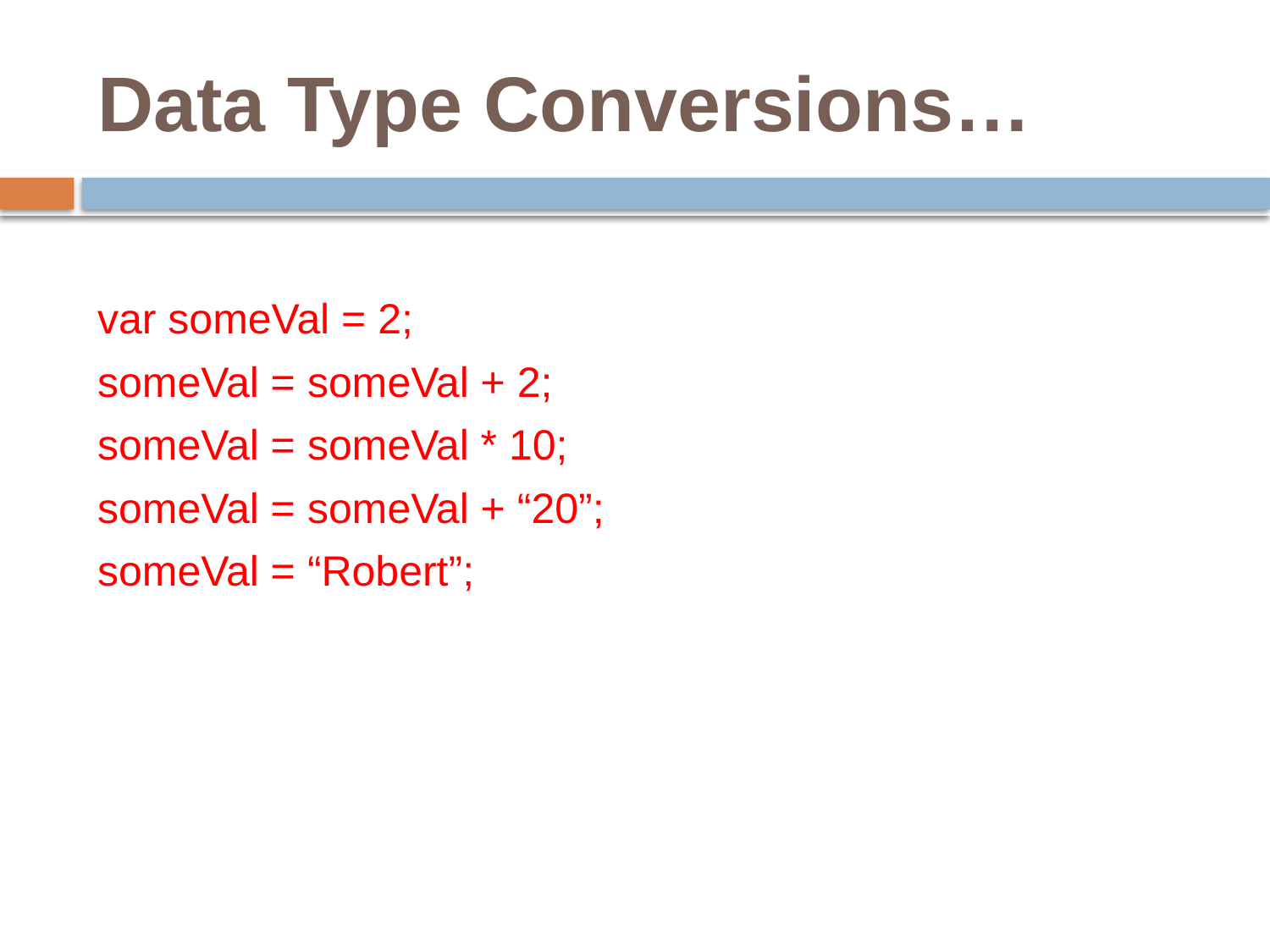

# Data Type Conversions…

var someVal = 2;
someVal = someVal + 2;
someVal = someVal * 10;
someVal = someVal + “20”;
someVal = “Robert”;